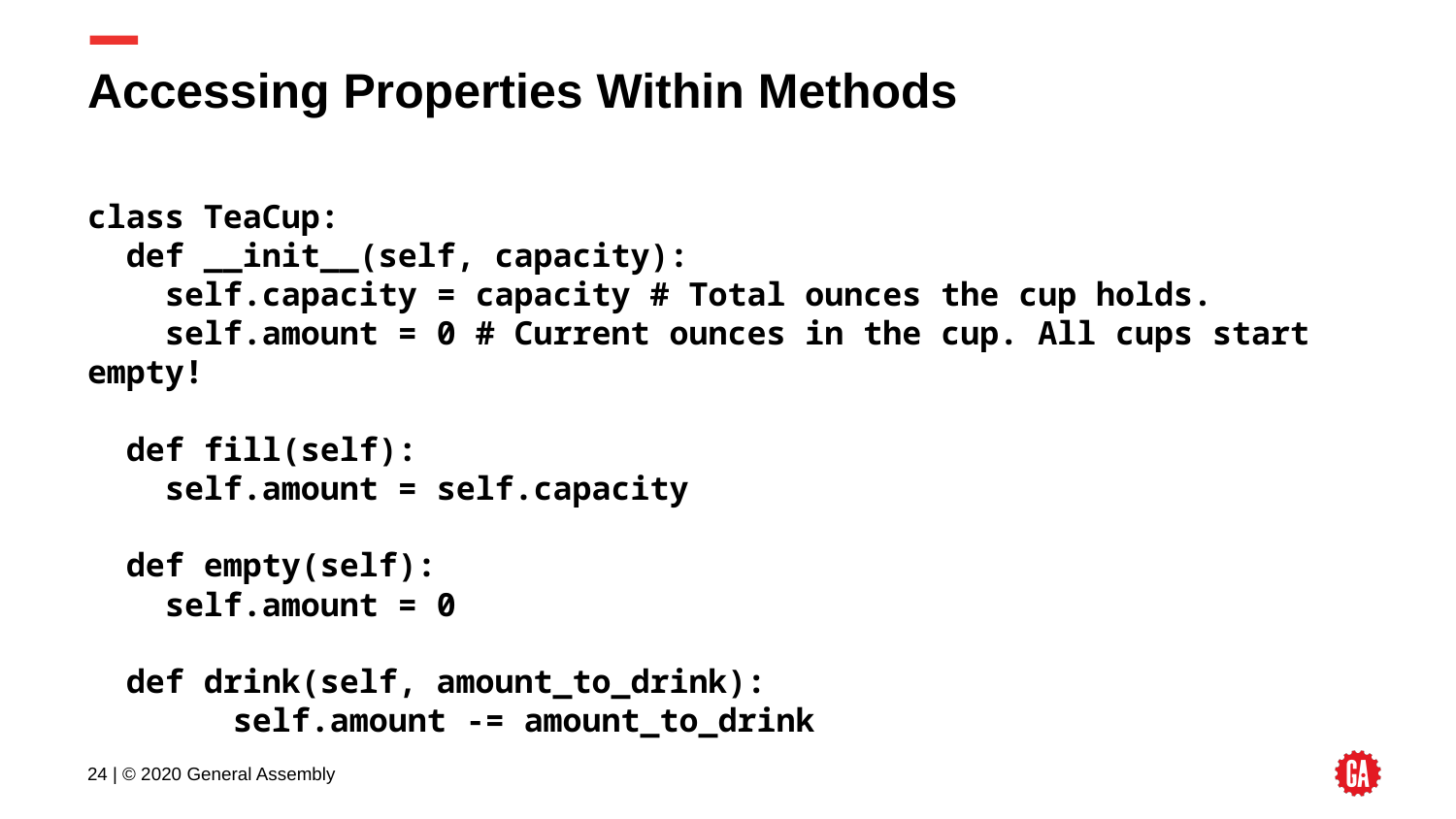

# Accessing Properties Within Methods
class TeaCup:
  def __init__(self, capacity):
    self.capacity = capacity # Total ounces the cup holds.
    self.amount = 0 # Current ounces in the cup. All cups start empty!

  def fill(self):
    self.amount = self.capacity

  def empty(self):
    self.amount = 0

  def drink(self, amount_to_drink):
	self.amount -= amount_to_drink
24 | © 2020 General Assembly